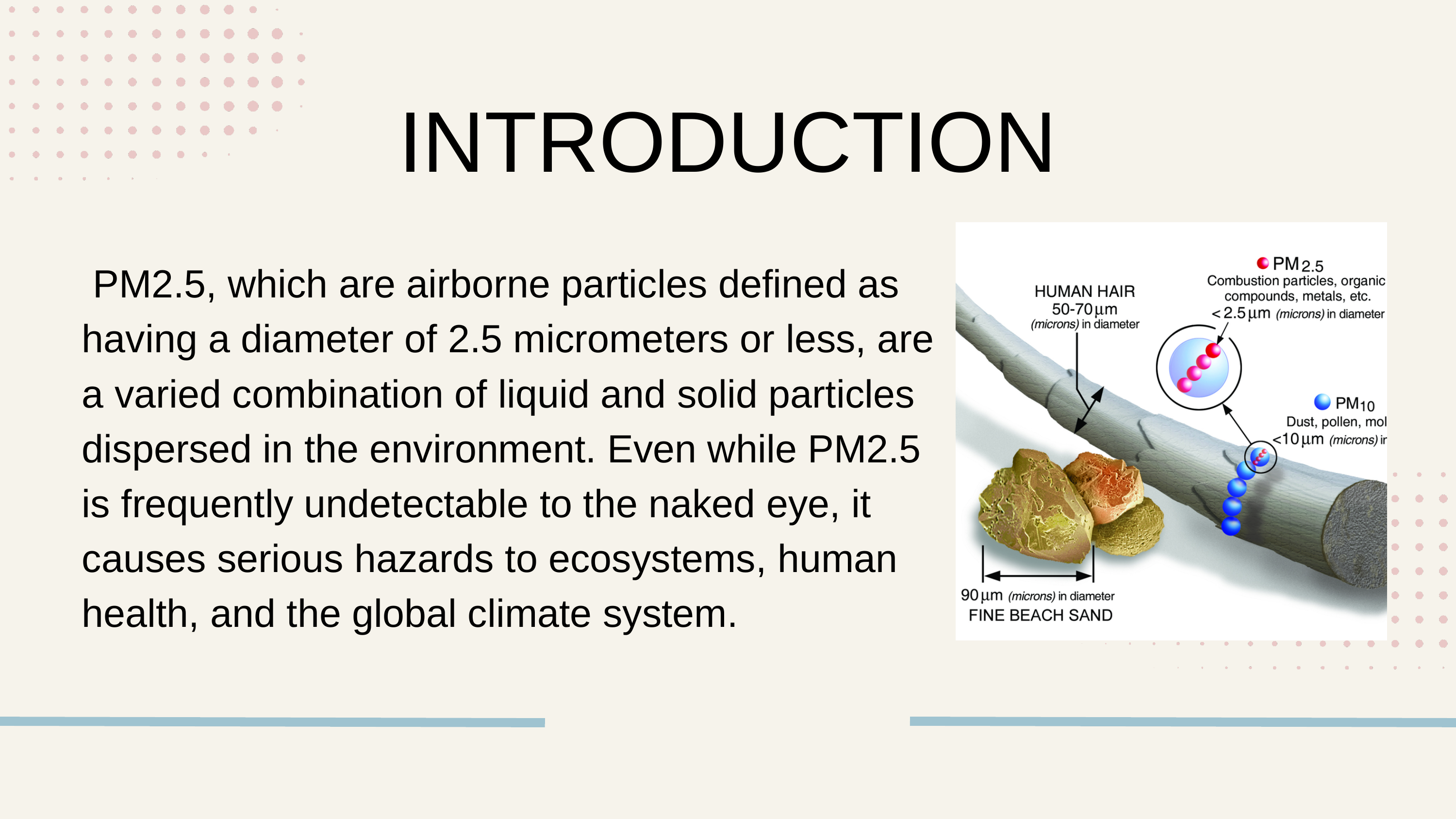

INTRODUCTION

 PM2.5, which are airborne particles defined as having a diameter of 2.5 micrometers or less, are a varied combination of liquid and solid particles dispersed in the environment. Even while PM2.5 is frequently undetectable to the naked eye, it causes serious hazards to ecosystems, human health, and the global climate system.